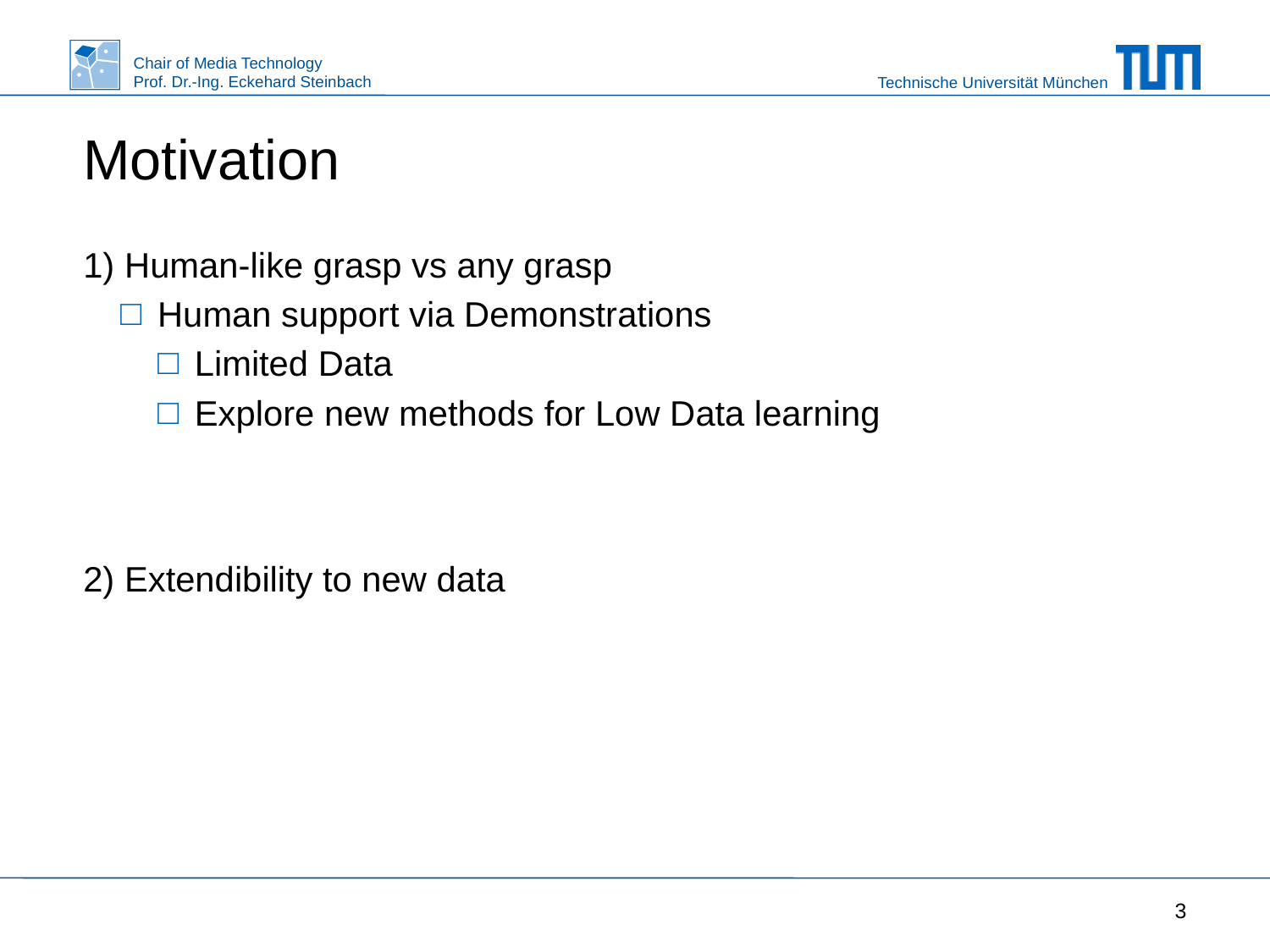

# Motivation
1) Human-like grasp vs any grasp
Human support via Demonstrations
Limited Data
Explore new methods for Low Data learning

2) Extendibility to new data

3